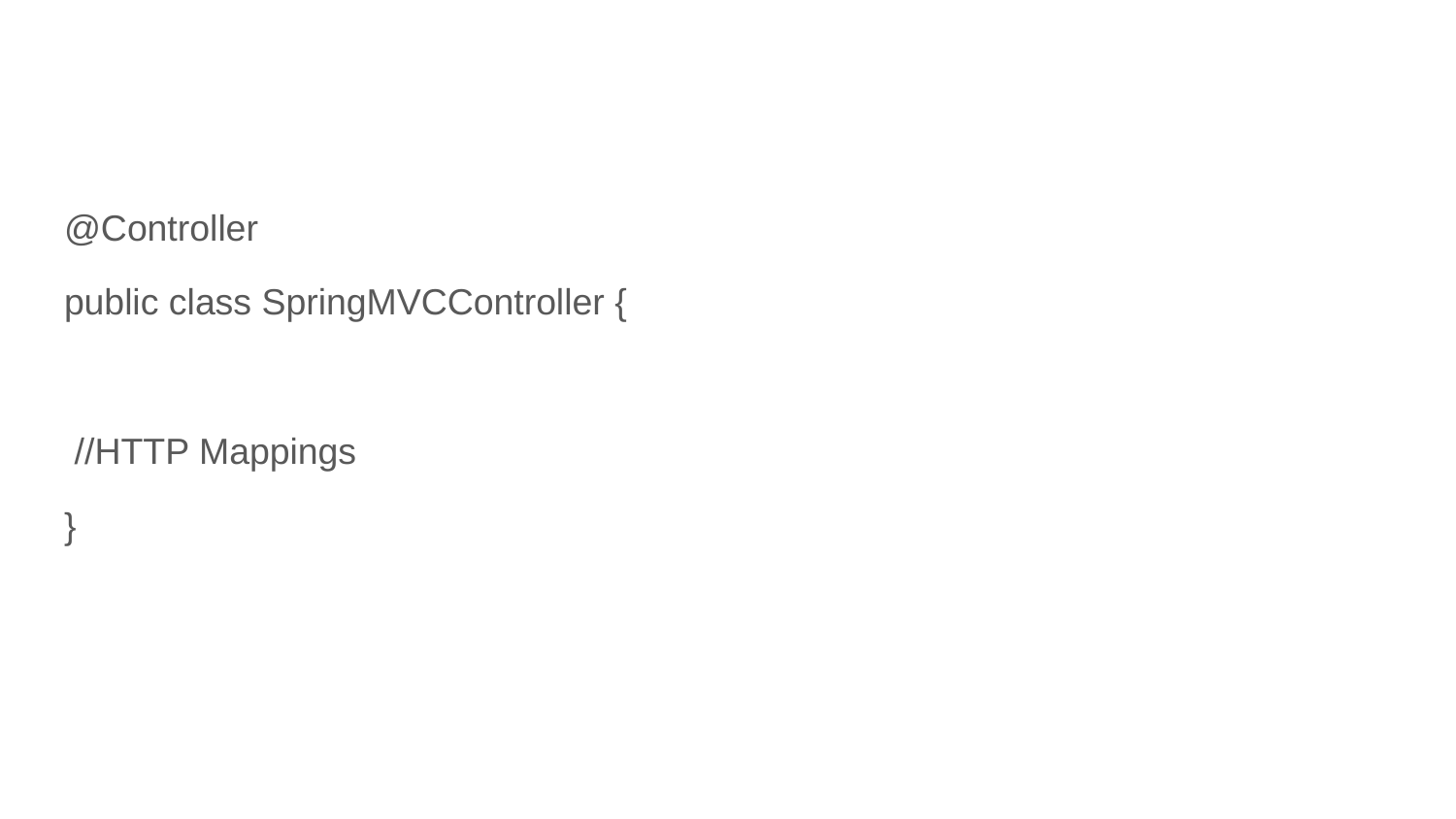

#
@Controller
public class SpringMVCController {

 //HTTP Mappings
}